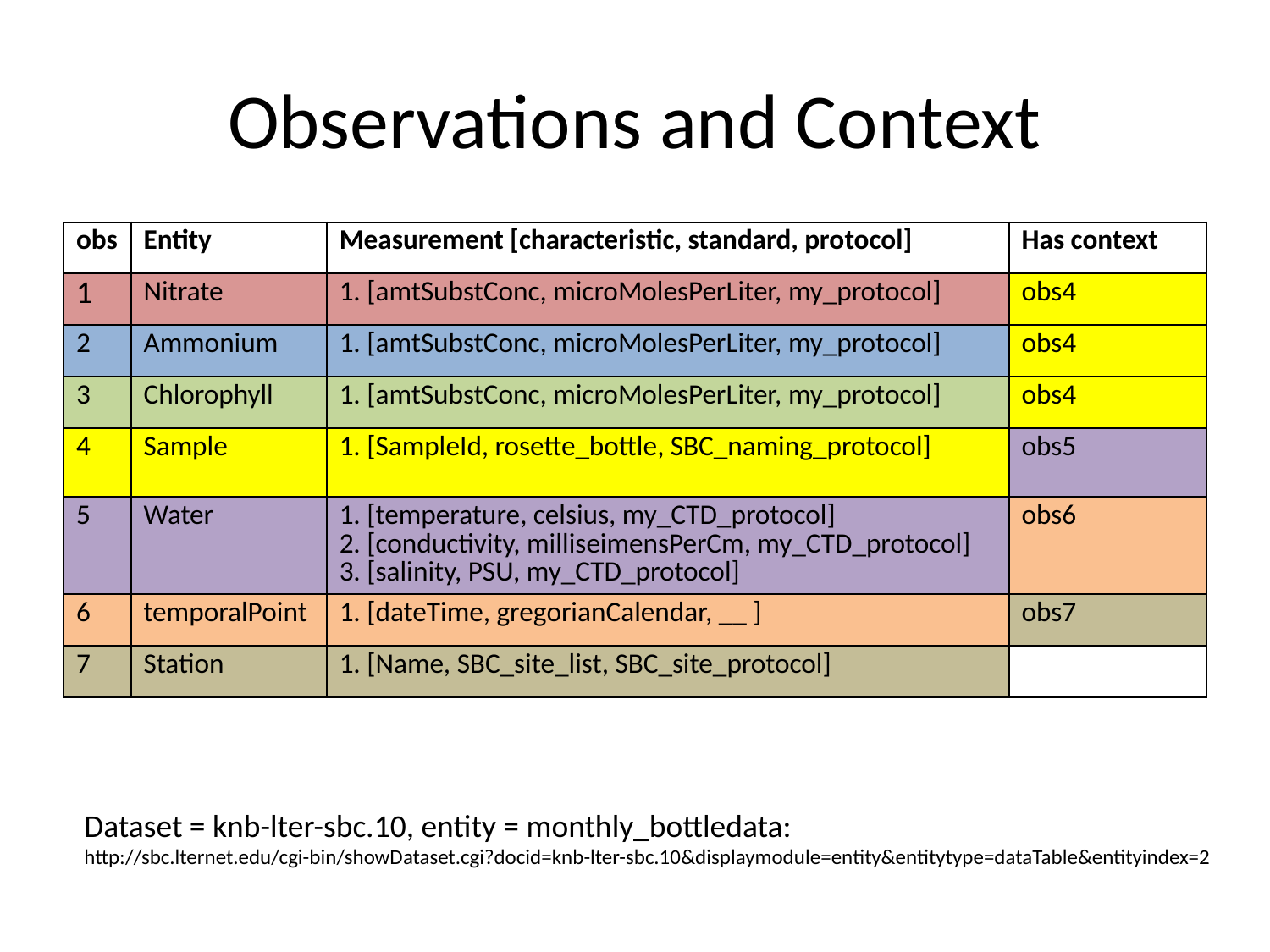

# Observations and Context
| obs | Entity | Measurement [characteristic, standard, protocol] | Has context |
| --- | --- | --- | --- |
| 1 | Nitrate | 1. [amtSubstConc, microMolesPerLiter, my\_protocol] | obs4 |
| 2 | Ammonium | 1. [amtSubstConc, microMolesPerLiter, my\_protocol] | obs4 |
| 3 | Chlorophyll | 1. [amtSubstConc, microMolesPerLiter, my\_protocol] | obs4 |
| 4 | Sample | 1. [SampleId, rosette\_bottle, SBC\_naming\_protocol] | obs5 |
| 5 | Water | 1. [temperature, celsius, my\_CTD\_protocol] 2. [conductivity, milliseimensPerCm, my\_CTD\_protocol] 3. [salinity, PSU, my\_CTD\_protocol] | obs6 |
| 6 | temporalPoint | 1. [dateTime, gregorianCalendar, \_\_ ] | obs7 |
| 7 | Station | 1. [Name, SBC\_site\_list, SBC\_site\_protocol] |  |
Dataset = knb-lter-sbc.10, entity = monthly_bottledata:
http://sbc.lternet.edu/cgi-bin/showDataset.cgi?docid=knb-lter-sbc.10&displaymodule=entity&entitytype=dataTable&entityindex=2